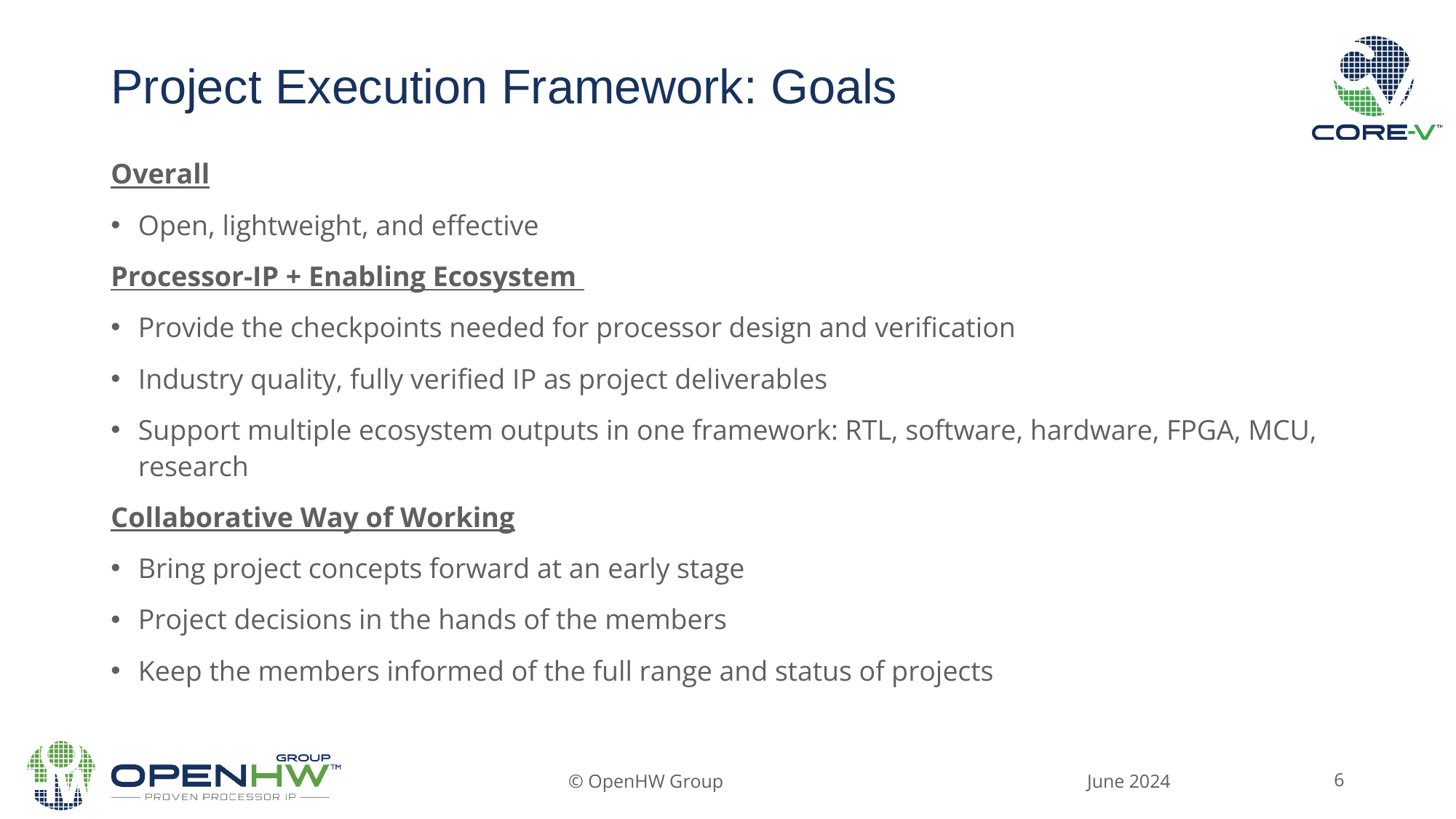

# Project Execution Framework: Goals
Overall
Open, lightweight, and effective
Processor-IP + Enabling Ecosystem
Provide the checkpoints needed for processor design and verification
Industry quality, fully verified IP as project deliverables
Support multiple ecosystem outputs in one framework: RTL, software, hardware, FPGA, MCU, research
Collaborative Way of Working
Bring project concepts forward at an early stage
Project decisions in the hands of the members
Keep the members informed of the full range and status of projects

© OpenHW Group
June 2024
6